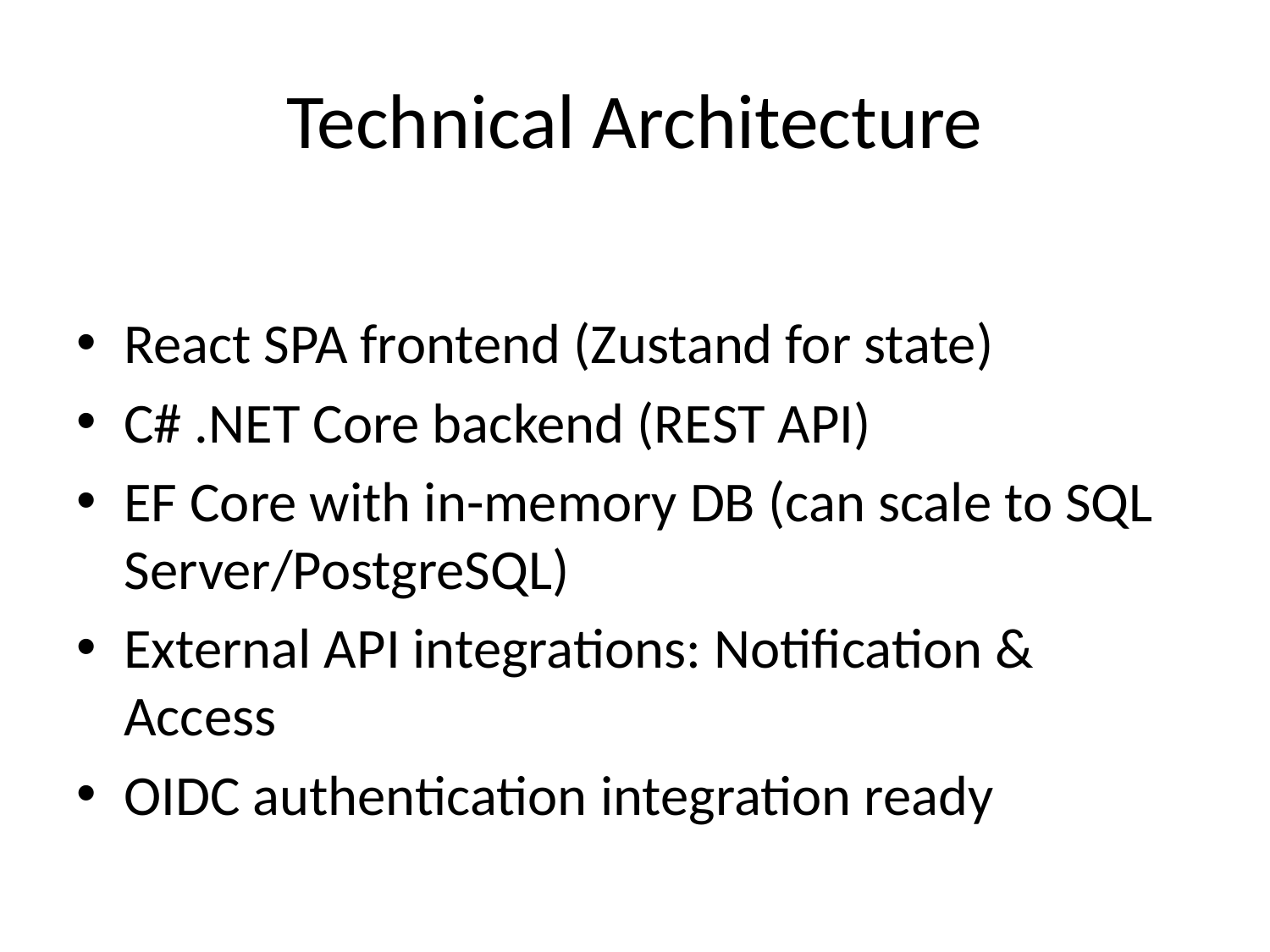

# Technical Architecture

React SPA frontend (Zustand for state)
C# .NET Core backend (REST API)
EF Core with in-memory DB (can scale to SQL Server/PostgreSQL)
External API integrations: Notification & Access
OIDC authentication integration ready